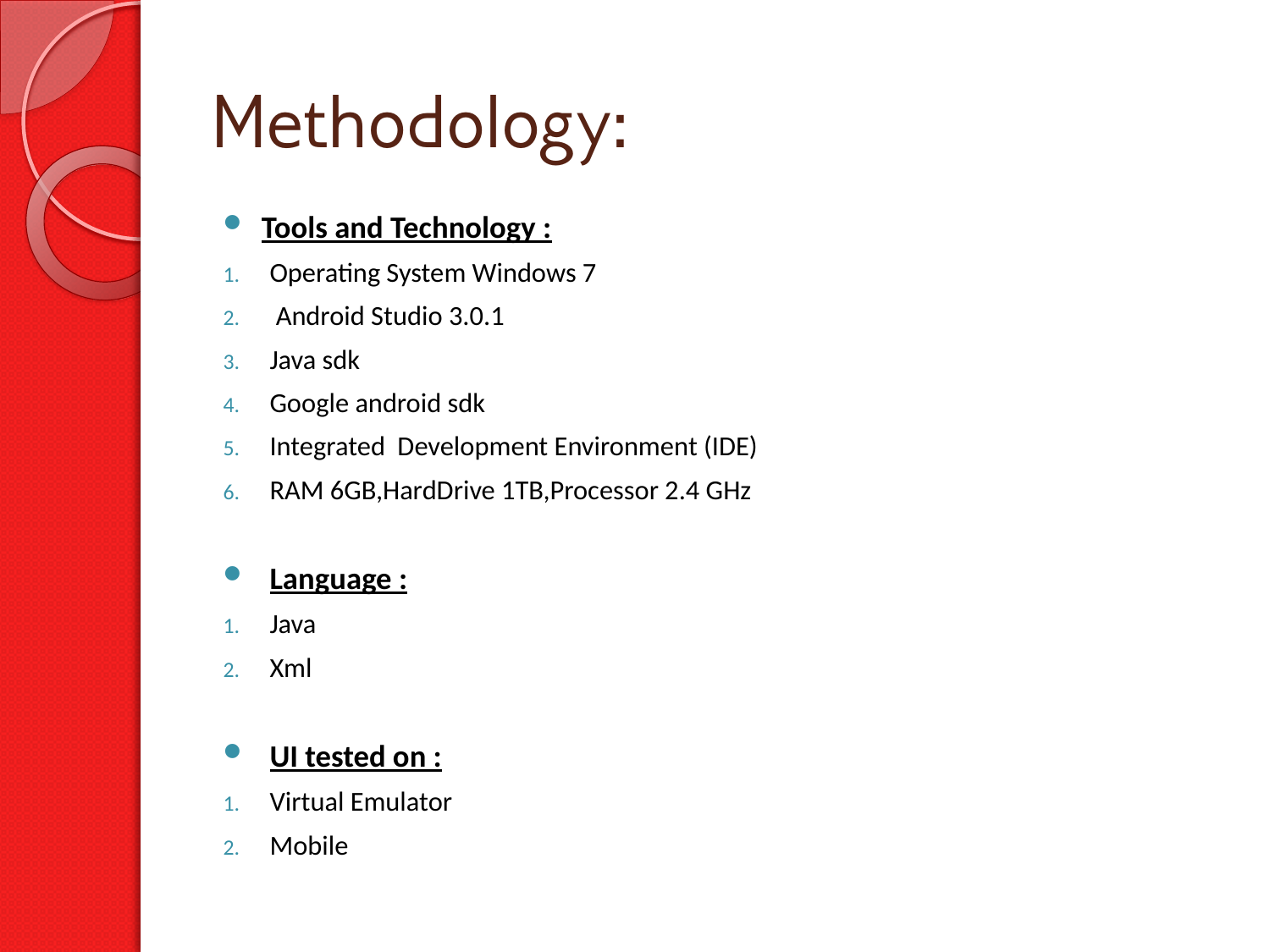

# Methodology:
Tools and Technology :
Operating System Windows 7
 Android Studio 3.0.1
Java sdk
Google android sdk
Integrated  Development Environment (IDE)
RAM 6GB,HardDrive 1TB,Processor 2.4 GHz

Language :
Java
Xml

UI tested on :
Virtual Emulator
Mobile